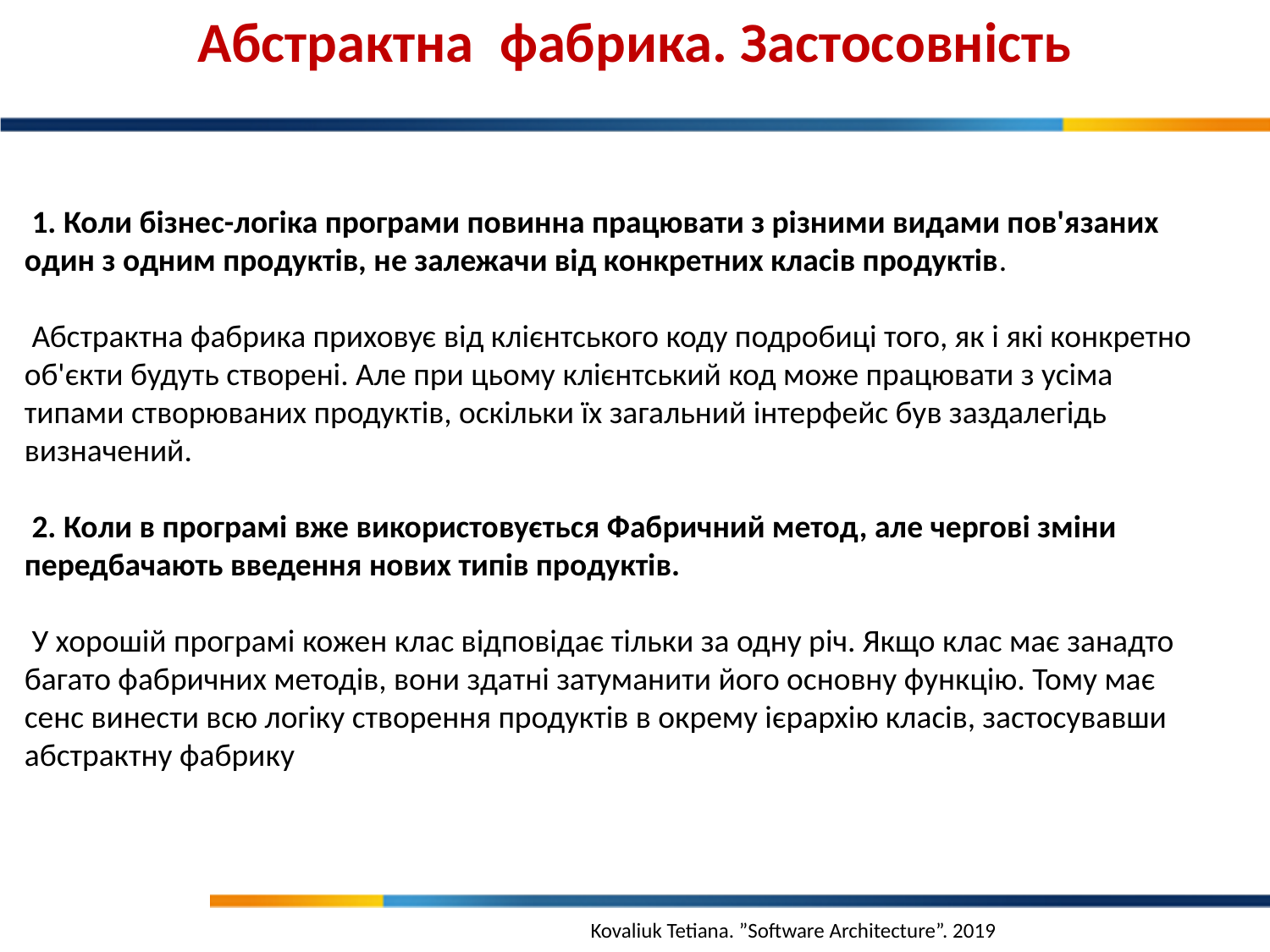

Абстрактна  фабрика. Застосовність
 1. Коли бізнес-логіка програми повинна працювати з різними видами пов'язаних один з одним продуктів, не залежачи від конкретних класів продуктів.

 Абстрактна фабрика приховує від клієнтського коду подробиці того, як і які конкретно об'єкти будуть створені. Але при цьому клієнтський код може працювати з усіма типами створюваних продуктів, оскільки їх загальний інтерфейс був заздалегідь визначений.

 2. Коли в програмі вже використовується Фабричний метод, але чергові зміни передбачають введення нових типів продуктів.

 У хорошій програмі кожен клас відповідає тільки за одну річ. Якщо клас має занадто багато фабричних методів, вони здатні затуманити його основну функцію. Тому має сенс винести всю логіку створення продуктів в окрему ієрархію класів, застосувавши абстрактну фабрику